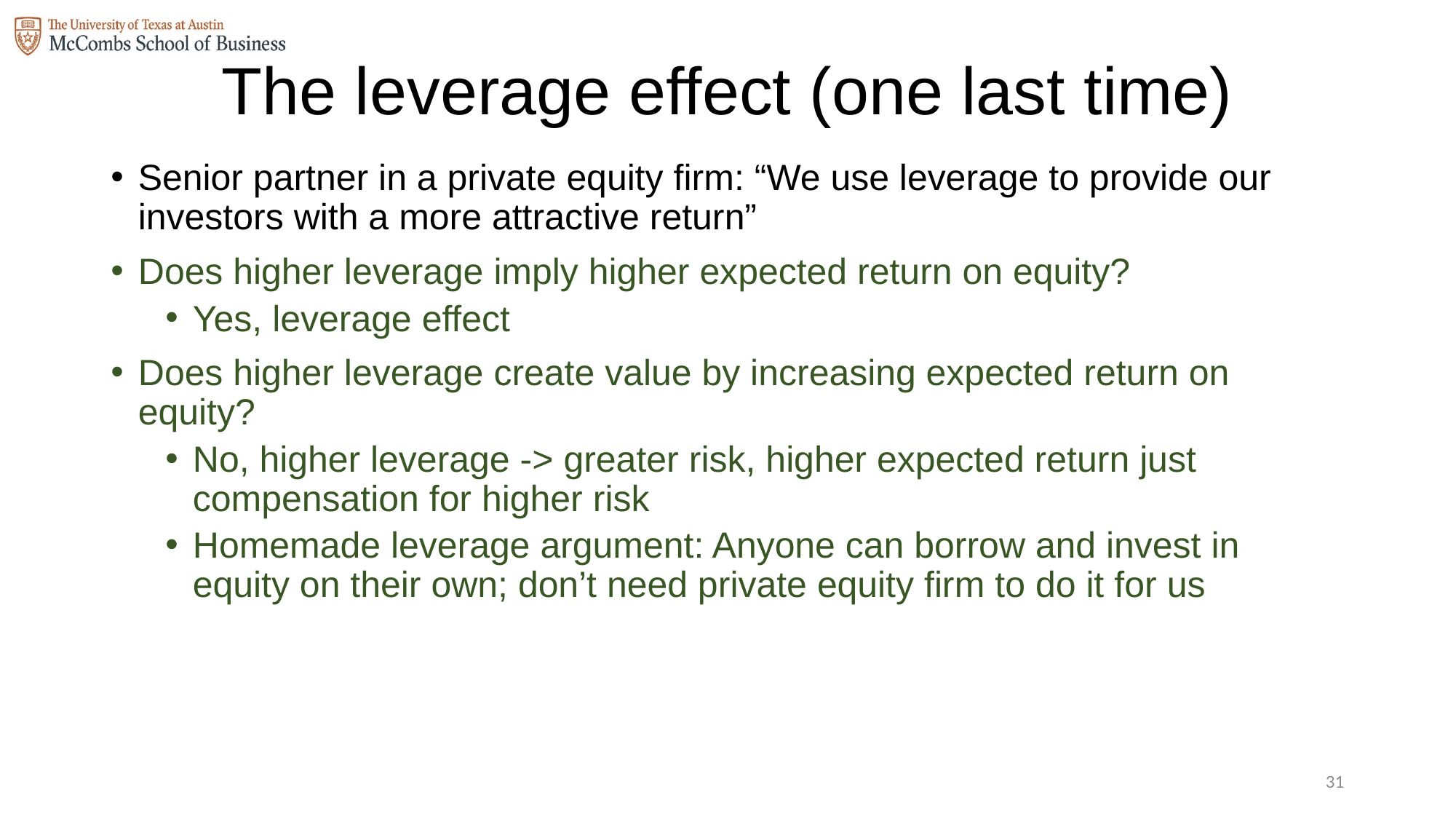

# The leverage effect (one last time)
Senior partner in a private equity firm: “We use leverage to provide our investors with a more attractive return”
Does higher leverage imply higher expected return on equity?
Yes, leverage effect
Does higher leverage create value by increasing expected return on equity?
No, higher leverage -> greater risk, higher expected return just compensation for higher risk
Homemade leverage argument: Anyone can borrow and invest in equity on their own; don’t need private equity firm to do it for us
31